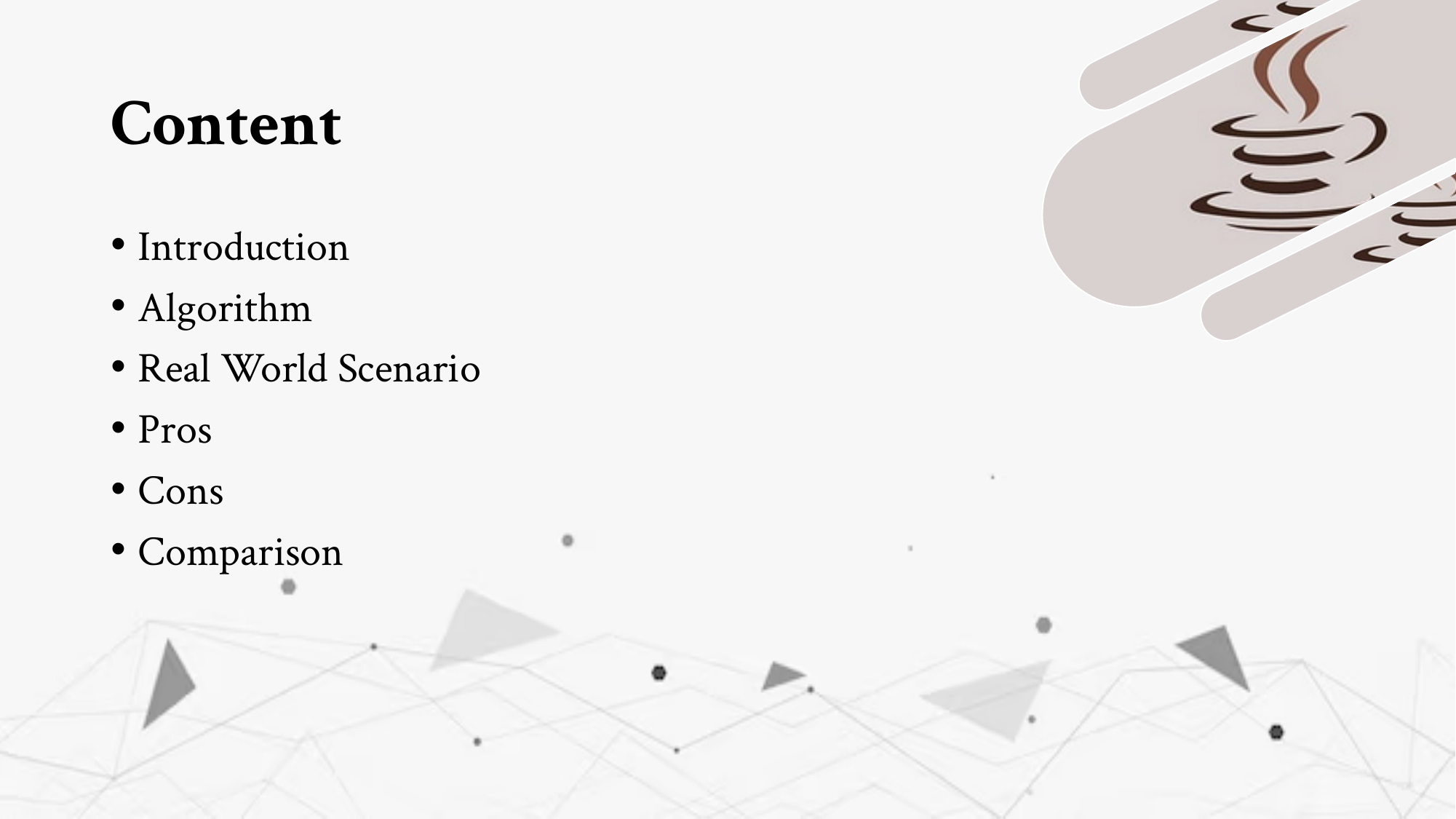

# Content
Introduction
Algorithm
Real World Scenario
Pros
Cons
Comparison